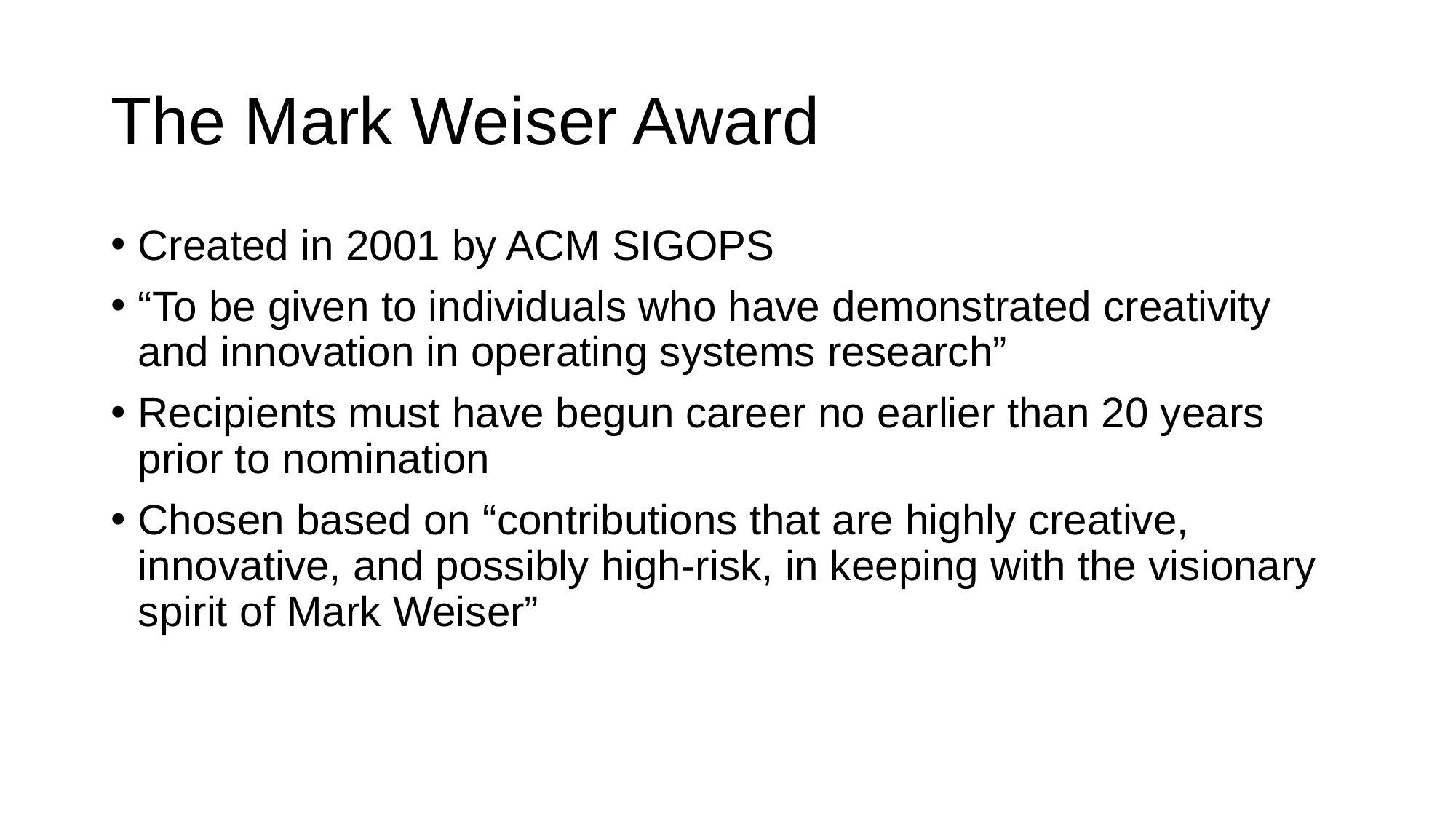

# The Mark Weiser Award
Created in 2001 by ACM SIGOPS
“To be given to individuals who have demonstrated creativity and innovation in operating systems research”
Recipients must have begun career no earlier than 20 years prior to nomination
Chosen based on “contributions that are highly creative, innovative, and possibly high-risk, in keeping with the visionary spirit of Mark Weiser”